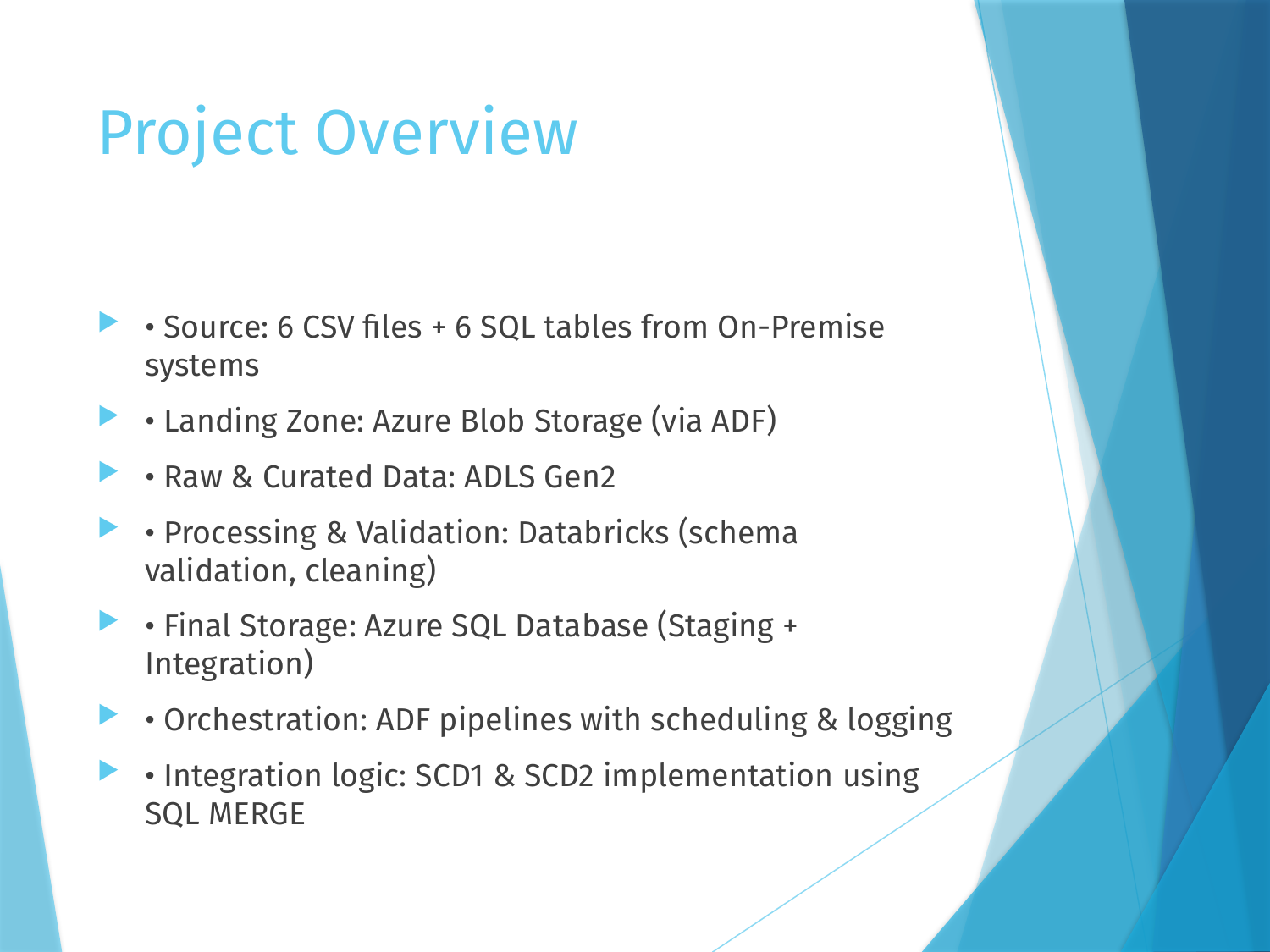

# Project Overview
• Source: 6 CSV files + 6 SQL tables from On-Premise systems
• Landing Zone: Azure Blob Storage (via ADF)
• Raw & Curated Data: ADLS Gen2
• Processing & Validation: Databricks (schema validation, cleaning)
• Final Storage: Azure SQL Database (Staging + Integration)
• Orchestration: ADF pipelines with scheduling & logging
• Integration logic: SCD1 & SCD2 implementation using SQL MERGE